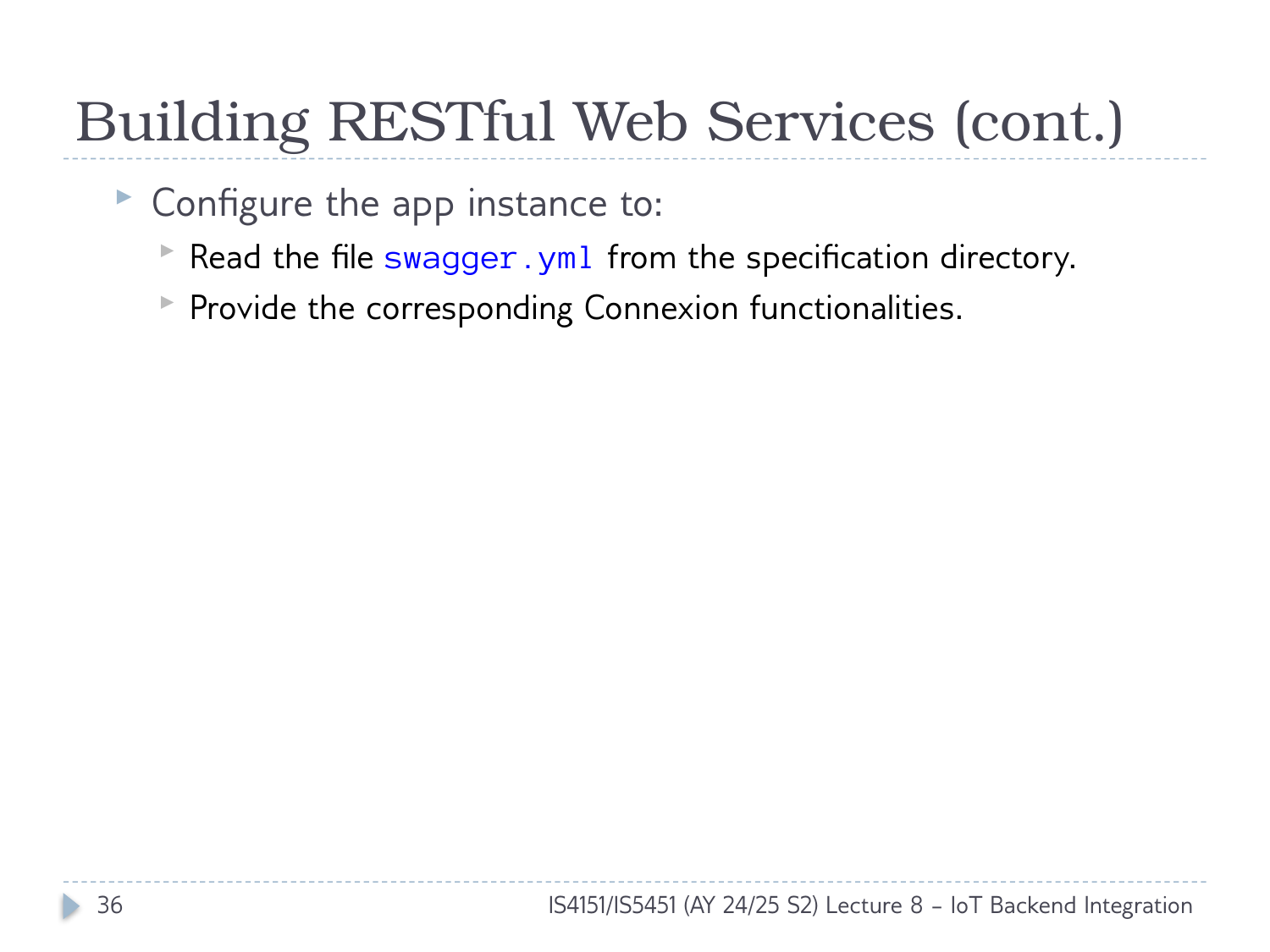

# Building RESTful Web Services (cont.)
Configure the app instance to:
Read the file swagger.yml from the specification directory.
Provide the corresponding Connexion functionalities.
36
IS4151/IS5451 (AY 24/25 S2) Lecture 8 – IoT Backend Integration